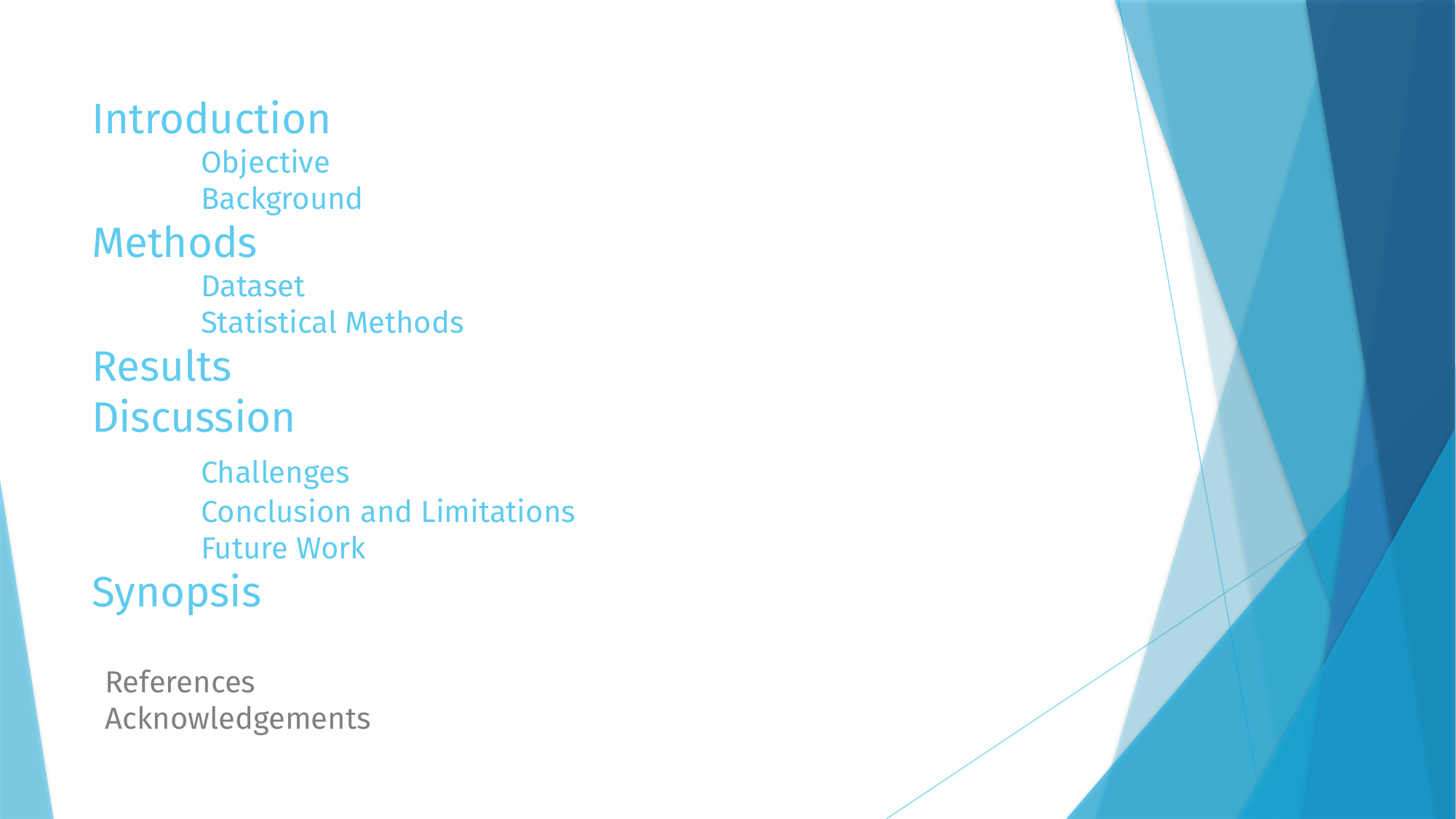

# Introduction Objective Background Methods Dataset Statistical Methods Results Discussion Challenges Conclusion and Limitations Future Work Synopsis
References
Acknowledgements